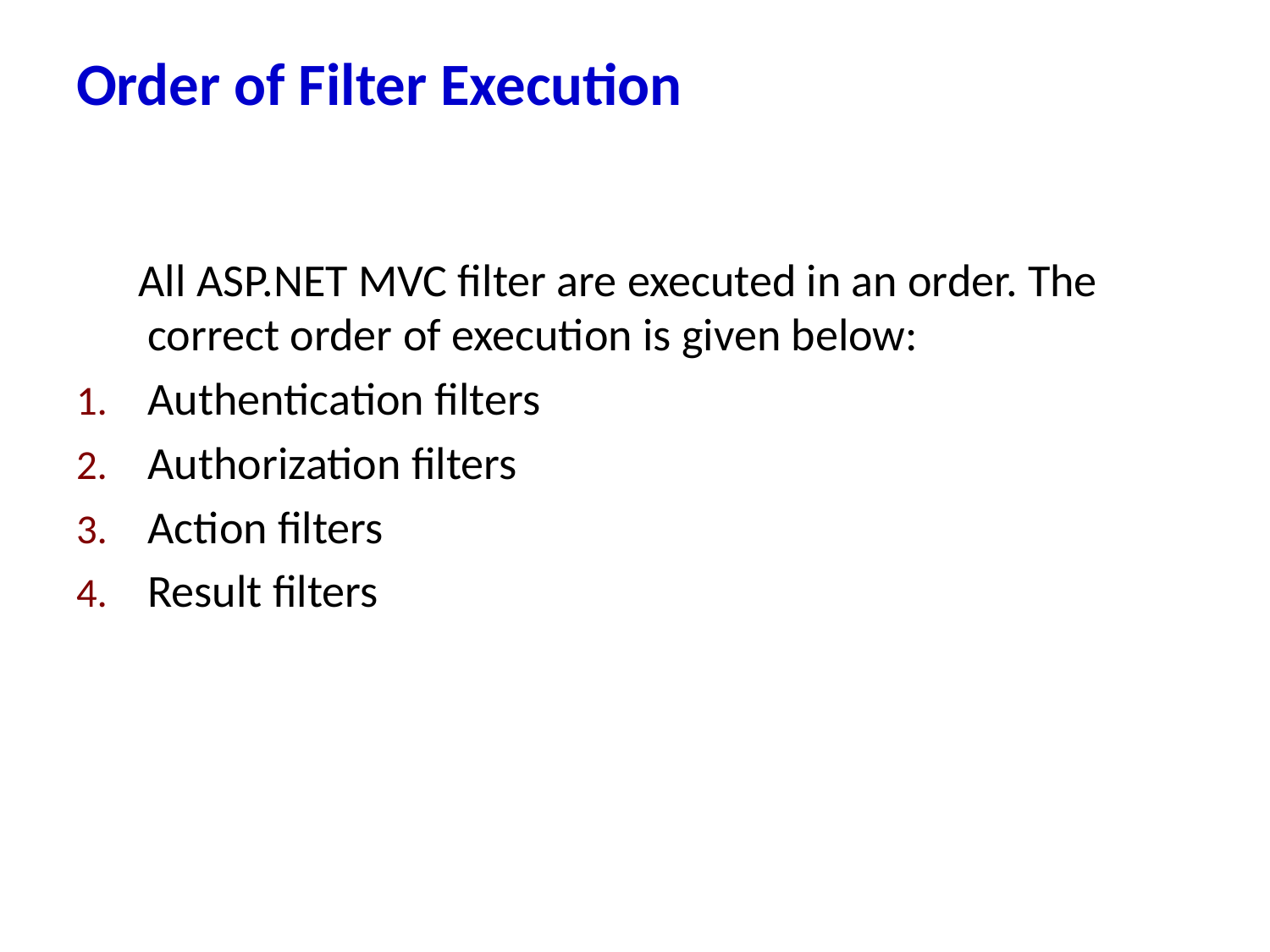

# Order of Filter Execution

      All ASP.NET MVC filter are executed in an order. The correct order of execution is given below:
Authentication filters
Authorization filters
Action filters
Result filters